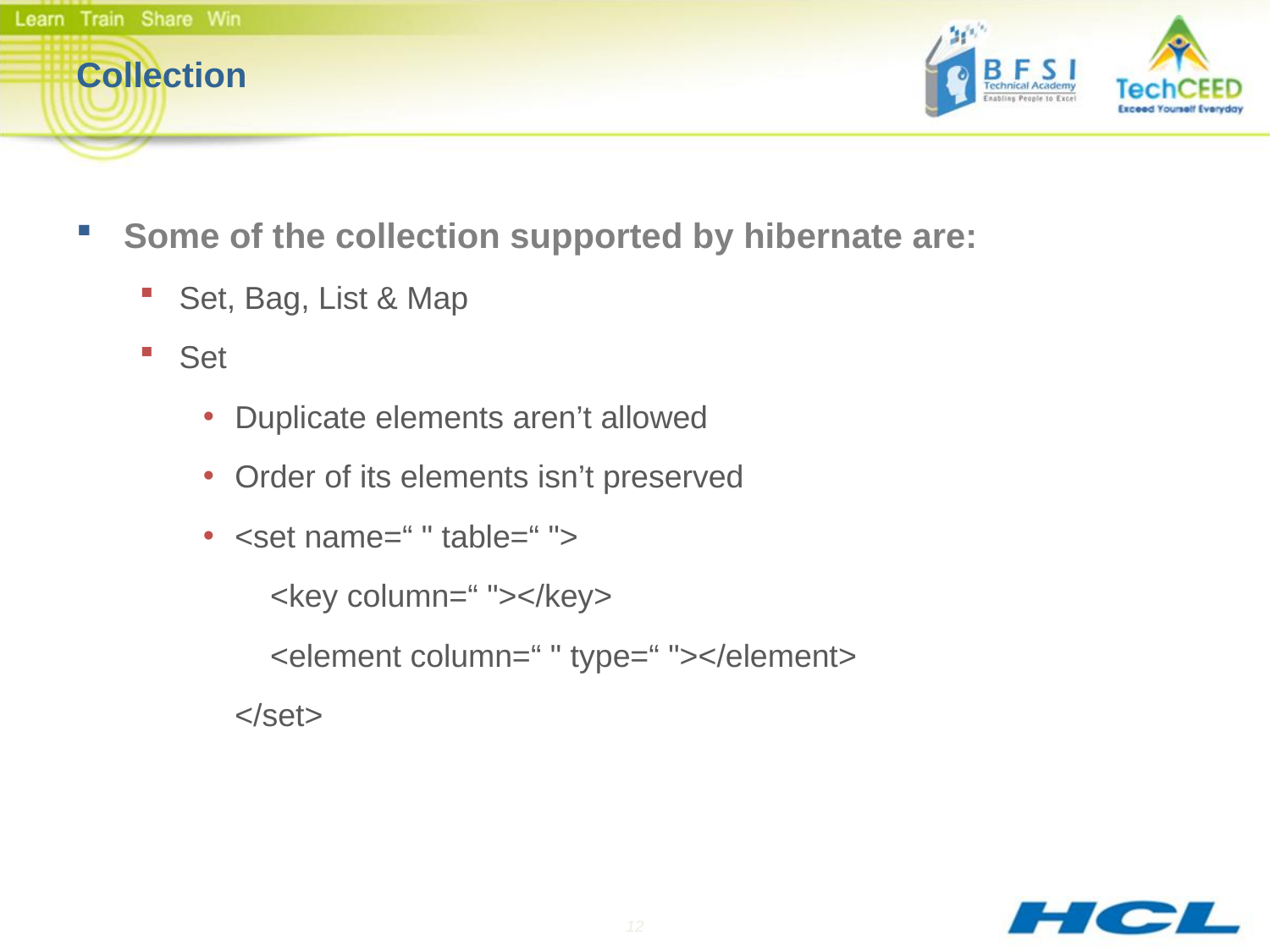

# Collection
Some of the collection supported by hibernate are:
Set, Bag, List & Map
Set
Duplicate elements aren’t allowed
Order of its elements isn’t preserved
<set name=“ " table=“ ">
	    <key column=“ "></key>
	    <element column=“ " type=“ "></element>
	</set>

12